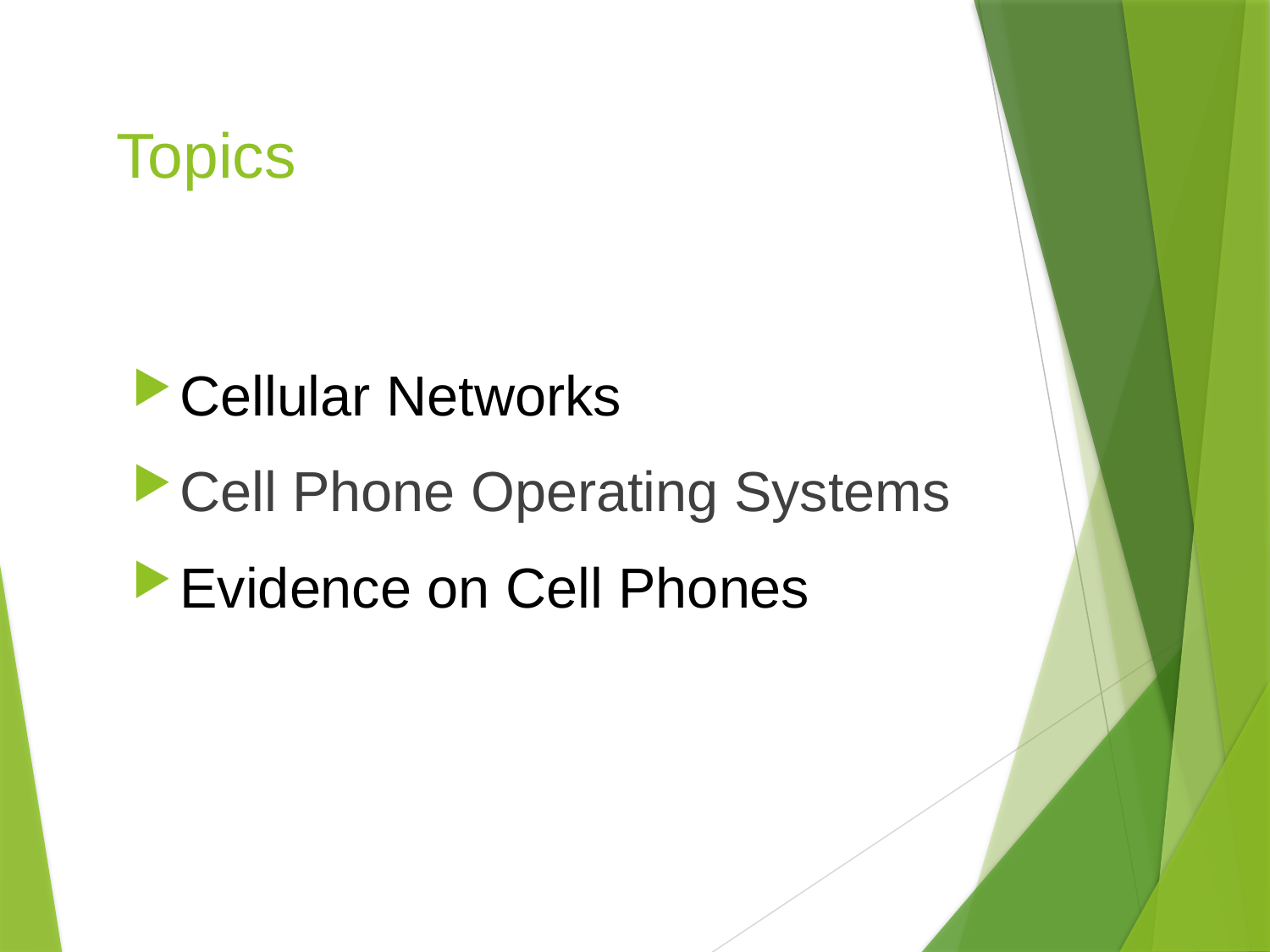

# Topics
Cellular Networks
Cell Phone Operating Systems
Evidence on Cell Phones